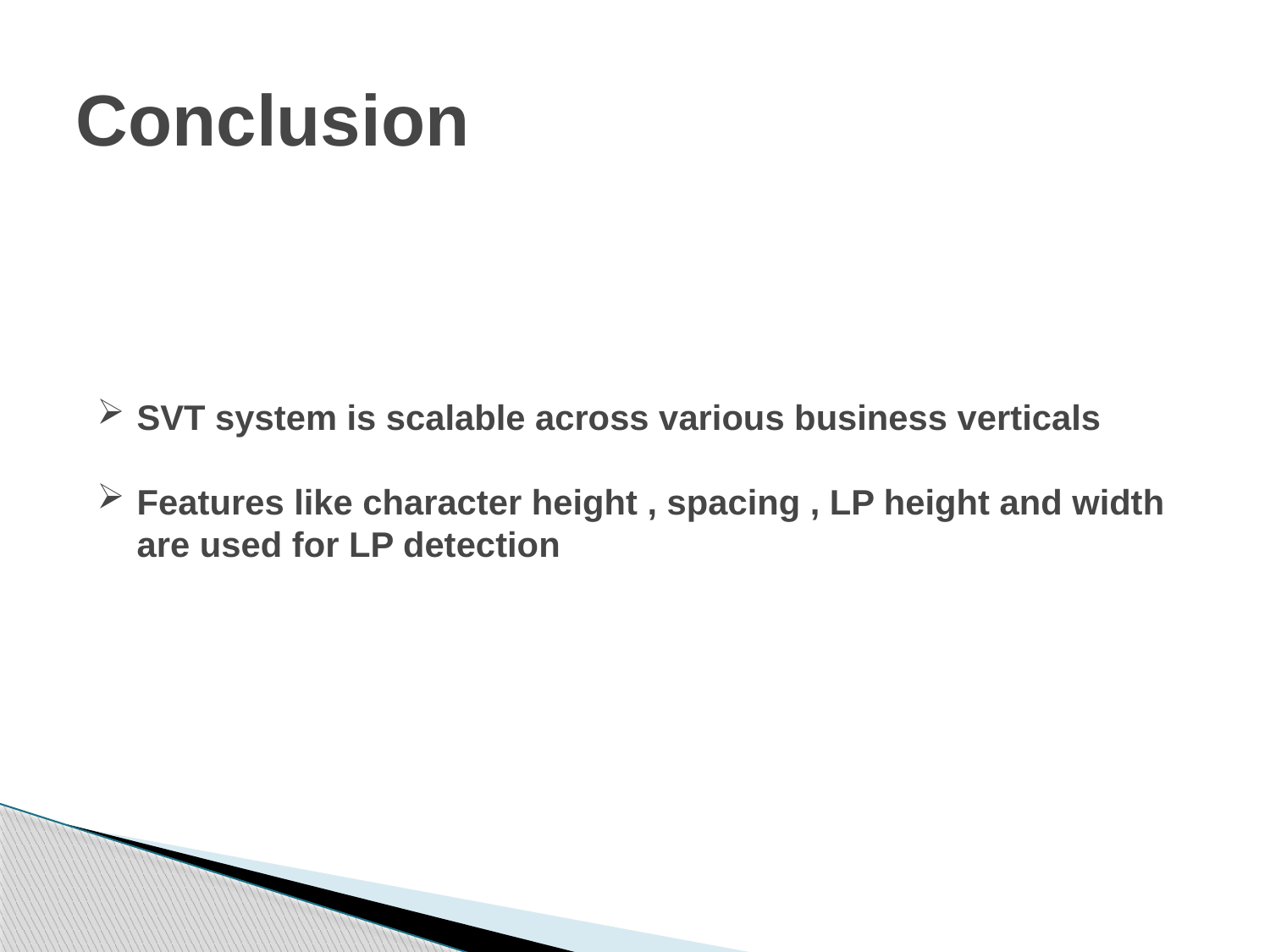

# Conclusion
SVT system is scalable across various business verticals

Features like character height , spacing , LP height and width are used for LP detection